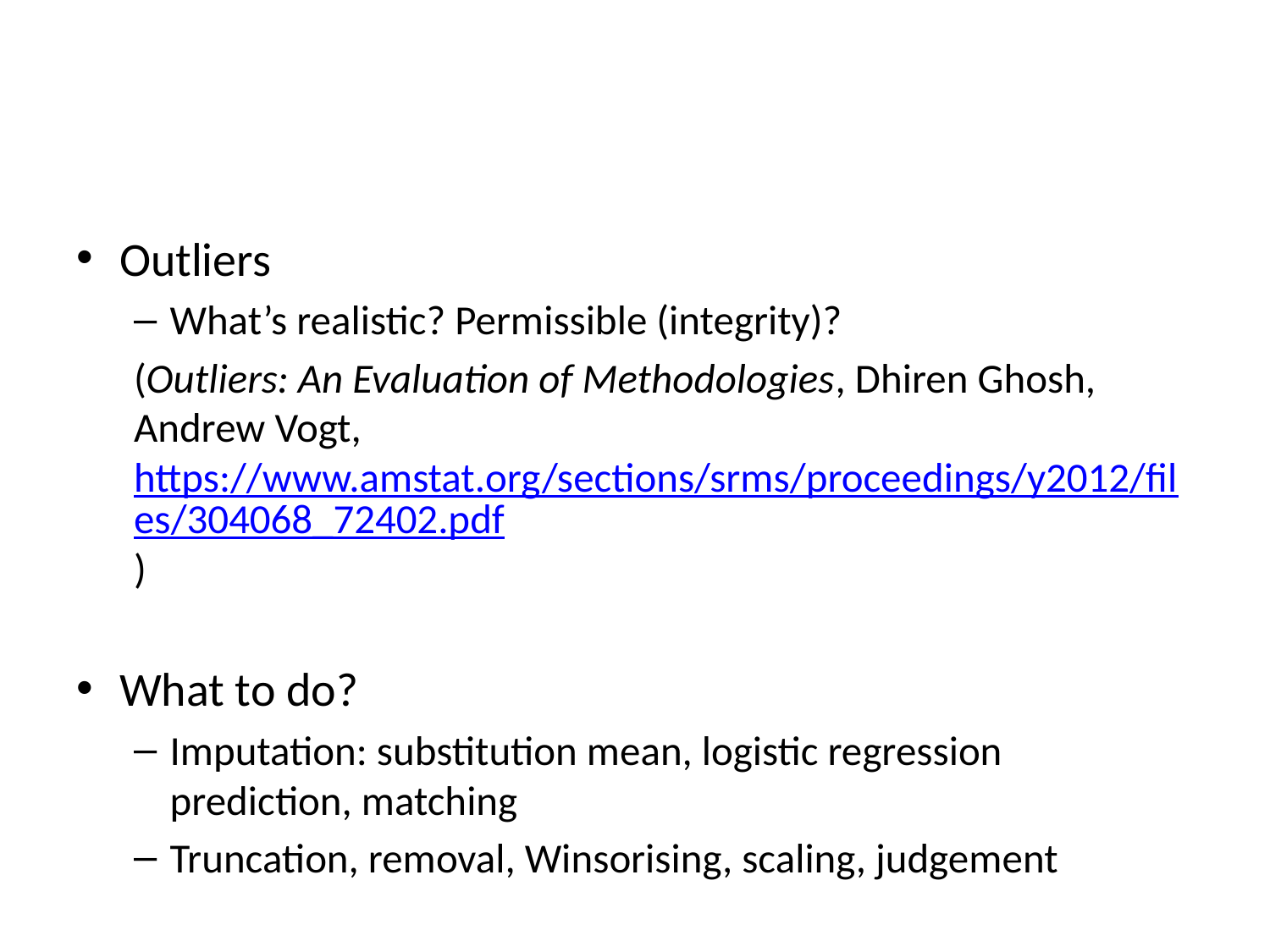

#
Outliers
What’s realistic? Permissible (integrity)?
(Outliers: An Evaluation of Methodologies, Dhiren Ghosh, Andrew Vogt, https://www.amstat.org/sections/srms/proceedings/y2012/files/304068_72402.pdf)

What to do?
Imputation: substitution mean, logistic regression prediction, matching
Truncation, removal, Winsorising, scaling, judgement